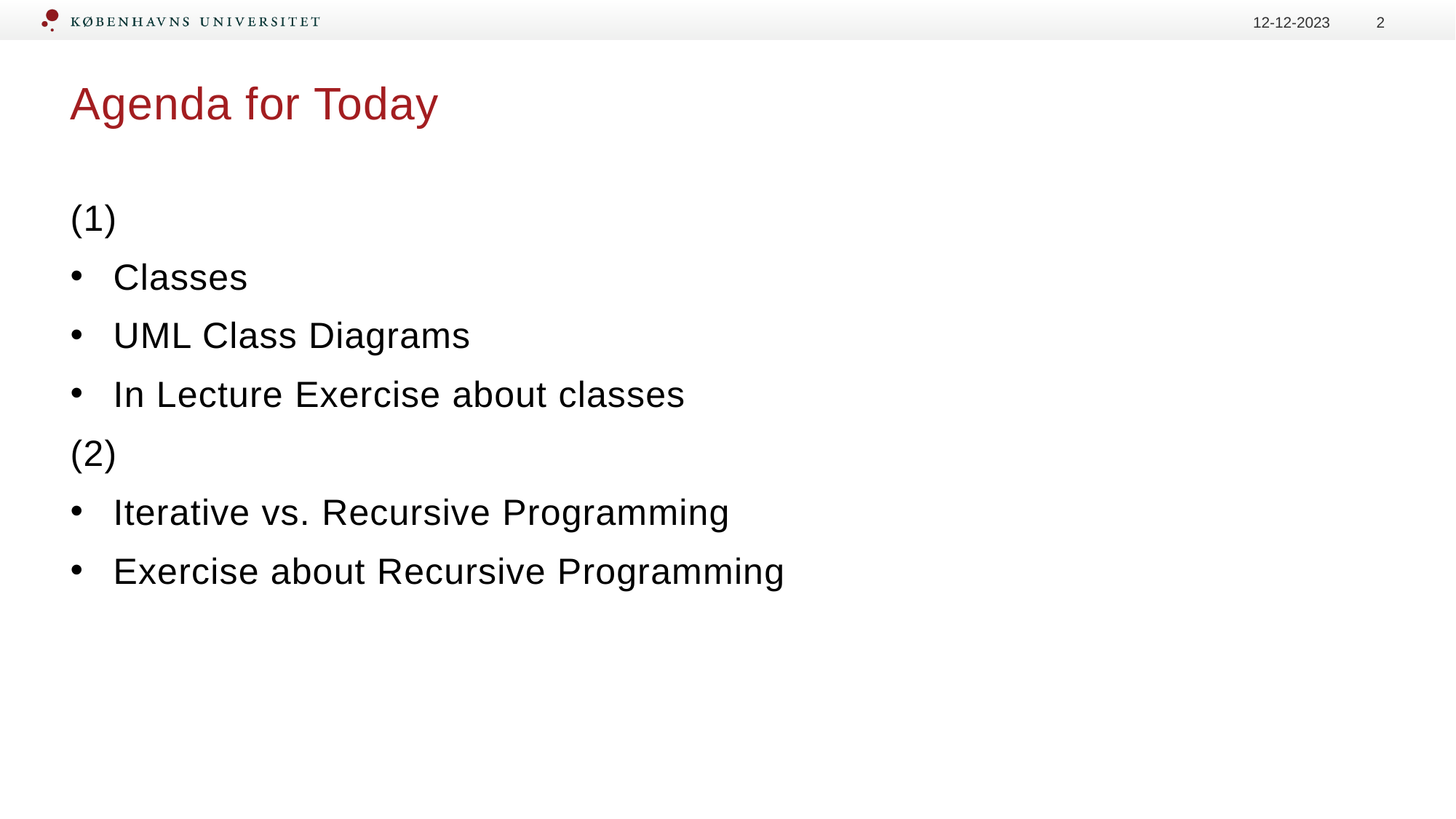

12-12-2023
2
# Agenda for Today
(1)
Classes
UML Class Diagrams
In Lecture Exercise about classes
(2)
Iterative vs. Recursive Programming
Exercise about Recursive Programming